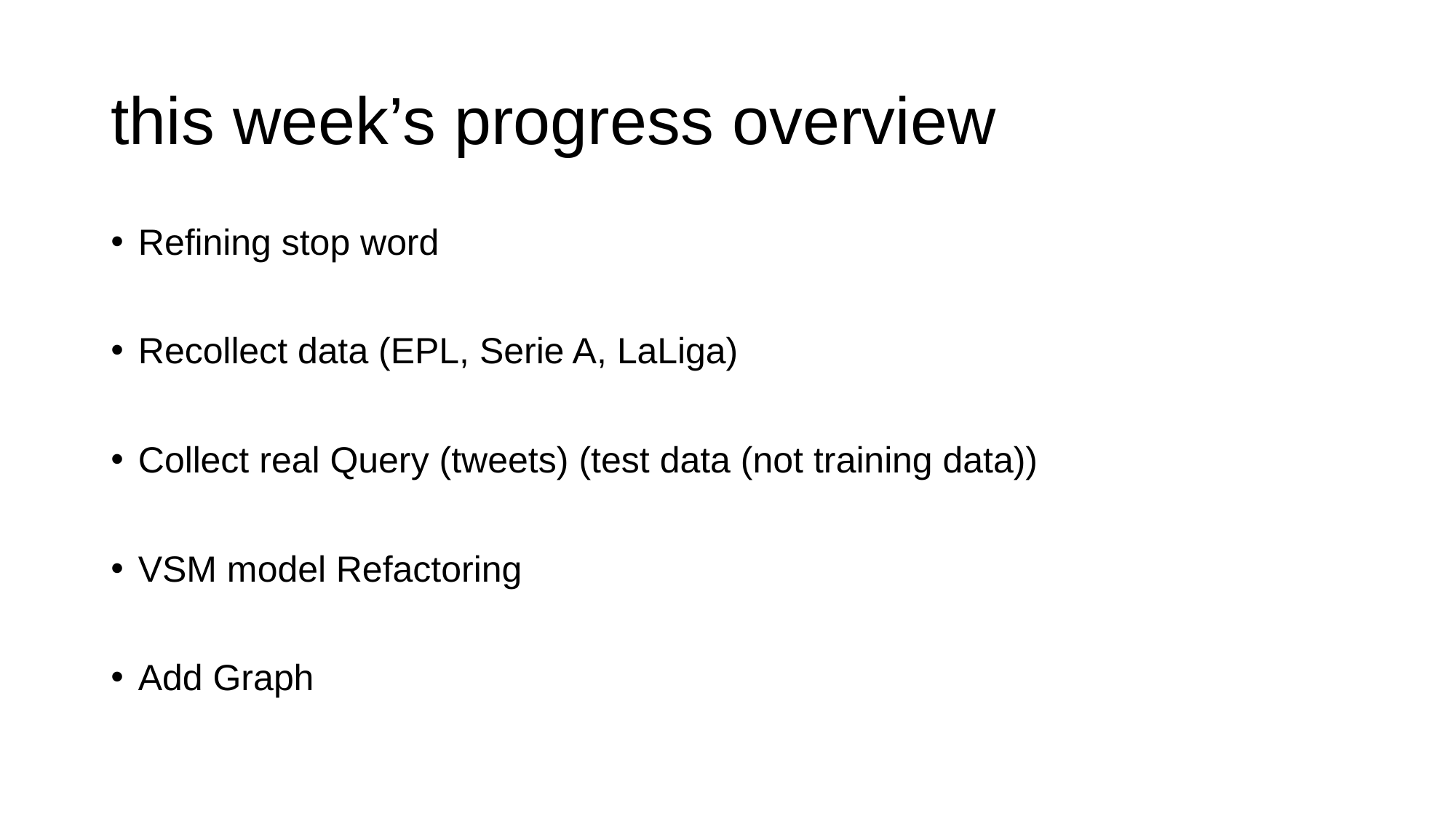

# this week’s progress overview
Refining stop word

Recollect data (EPL, Serie A, LaLiga)

Collect real Query (tweets) (test data (not training data))

VSM model Refactoring

Add Graph